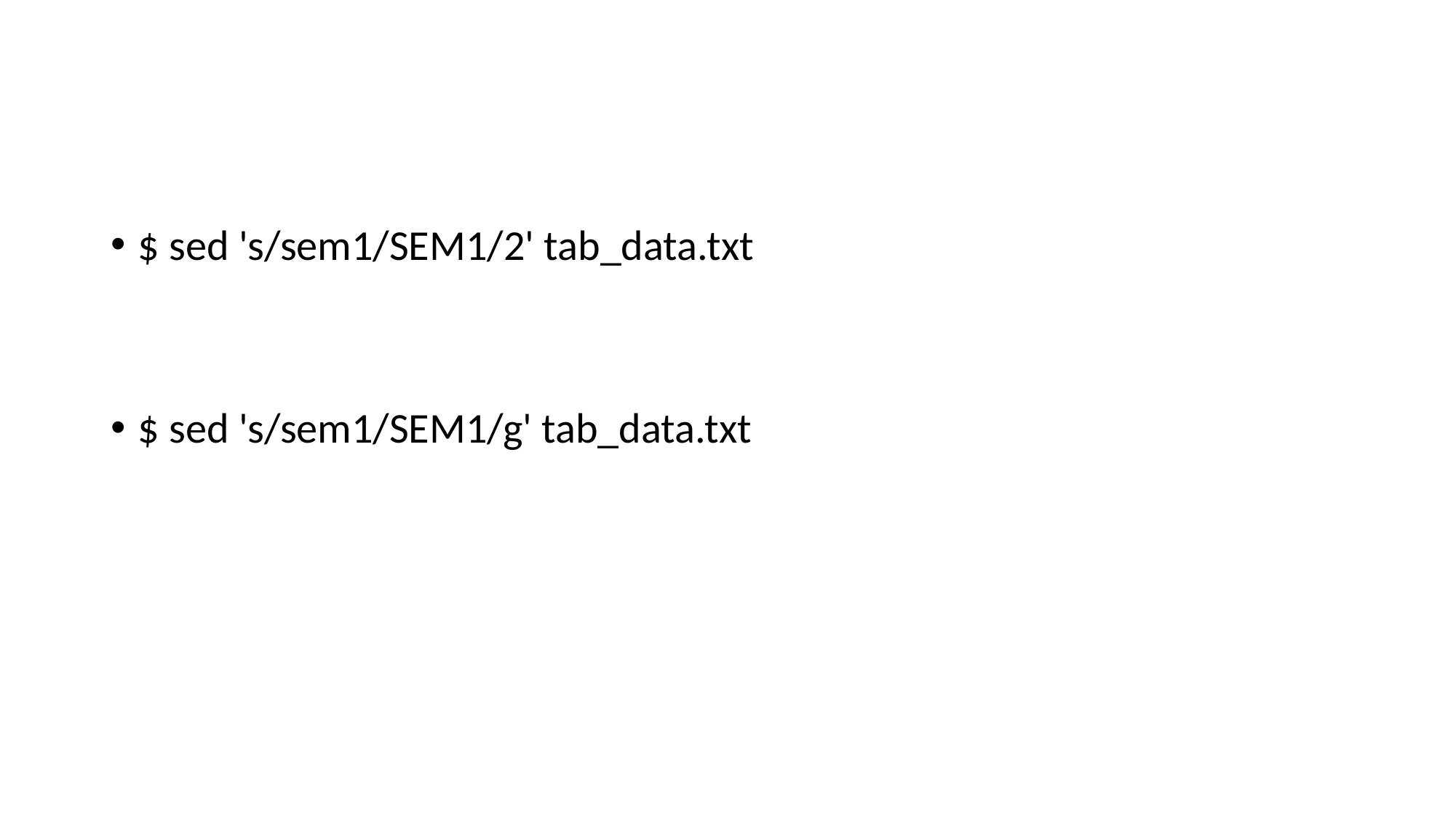

#
$ sed 's/sem1/SEM1/2' tab_data.txt

$ sed 's/sem1/SEM1/g' tab_data.txt